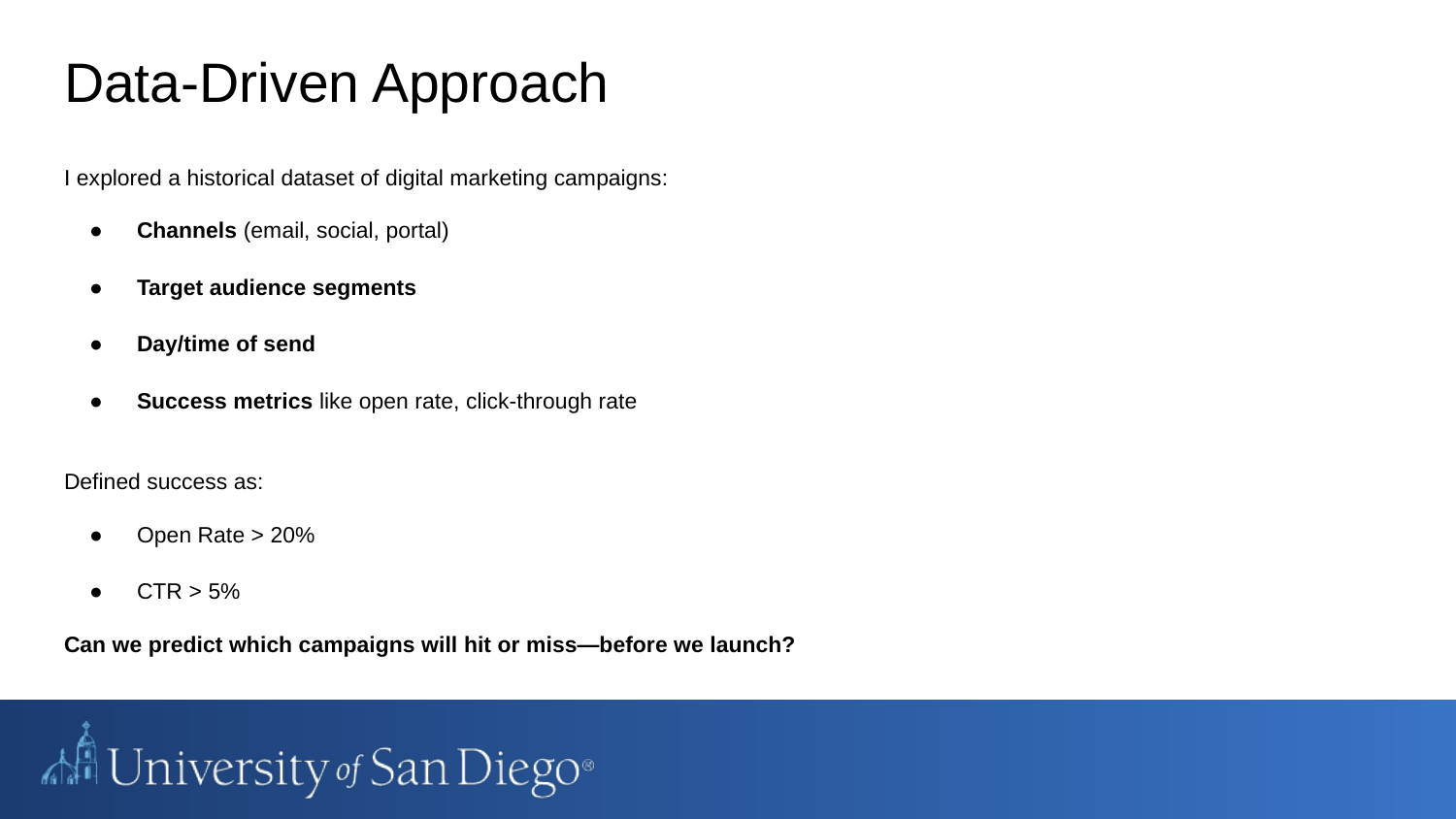

# Data-Driven Approach
I explored a historical dataset of digital marketing campaigns:
Channels (email, social, portal)
Target audience segments
Day/time of send
Success metrics like open rate, click-through rate
Defined success as:
Open Rate > 20%
CTR > 5%
Can we predict which campaigns will hit or miss—before we launch?